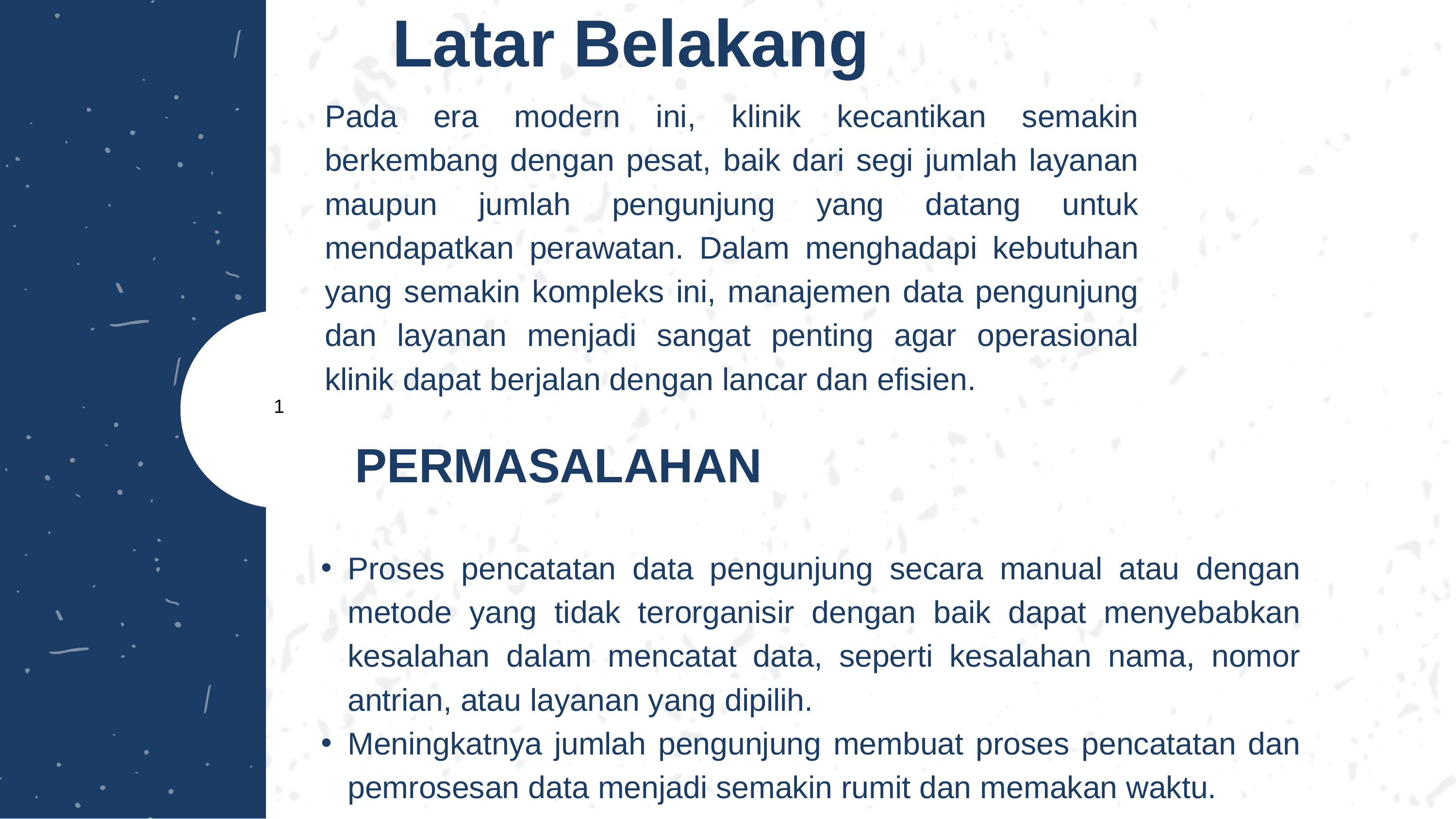

Latar Belakang
Pada era modern ini, klinik kecantikan semakin berkembang dengan pesat, baik dari segi jumlah layanan maupun jumlah pengunjung yang datang untuk mendapatkan perawatan. Dalam menghadapi kebutuhan yang semakin kompleks ini, manajemen data pengunjung dan layanan menjadi sangat penting agar operasional klinik dapat berjalan dengan lancar dan efisien.

1

PERMASALAHAN
Proses pencatatan data pengunjung secara manual atau dengan metode yang tidak terorganisir dengan baik dapat menyebabkan kesalahan dalam mencatat data, seperti kesalahan nama, nomor antrian, atau layanan yang dipilih.
Meningkatnya jumlah pengunjung membuat proses pencatatan dan pemrosesan data menjadi semakin rumit dan memakan waktu.